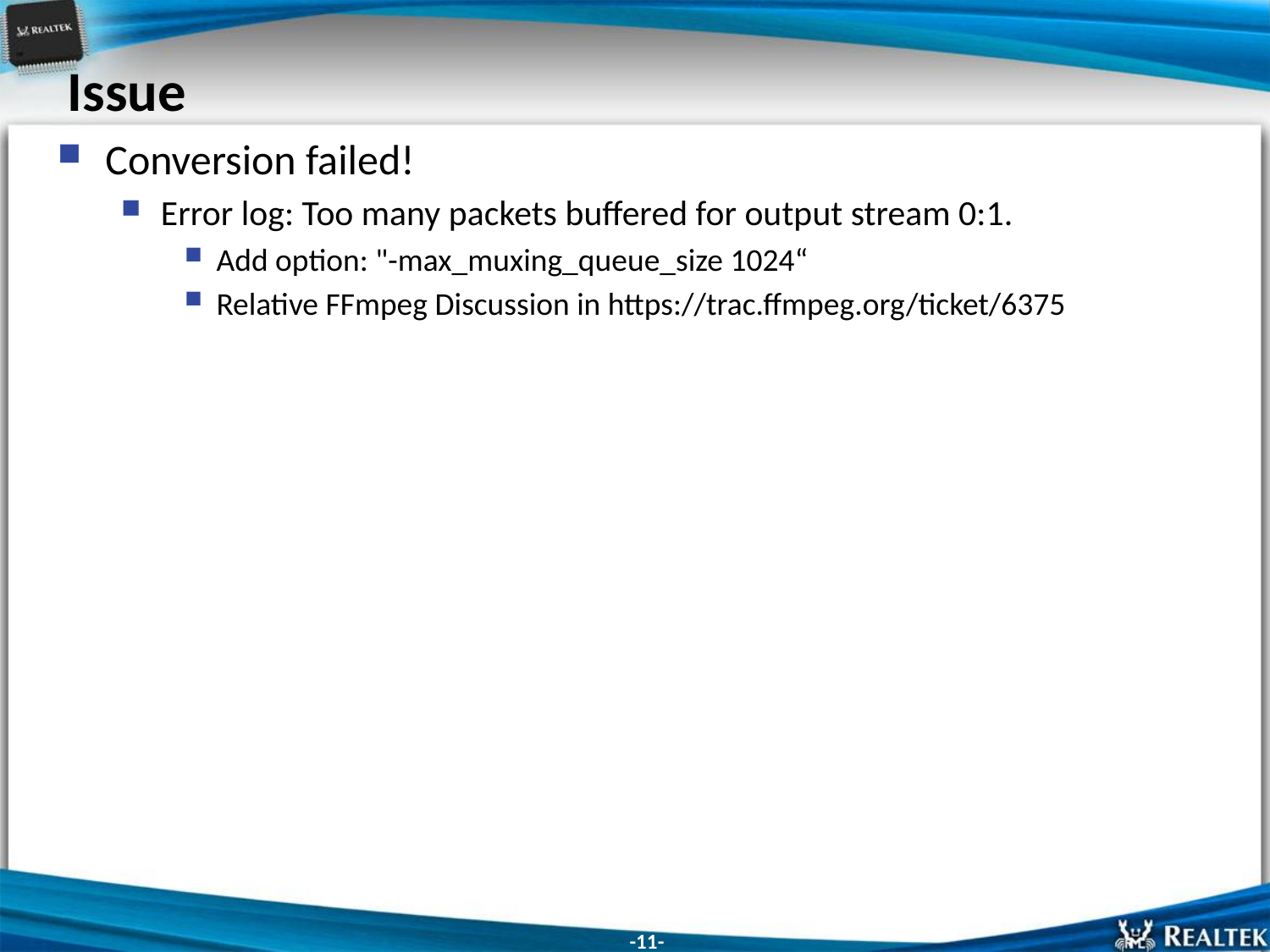

# Issue
Conversion failed!
Error log: Too many packets buffered for output stream 0:1.
Add option: "-max_muxing_queue_size 1024“
Relative FFmpeg Discussion in https://trac.ffmpeg.org/ticket/6375

-11-